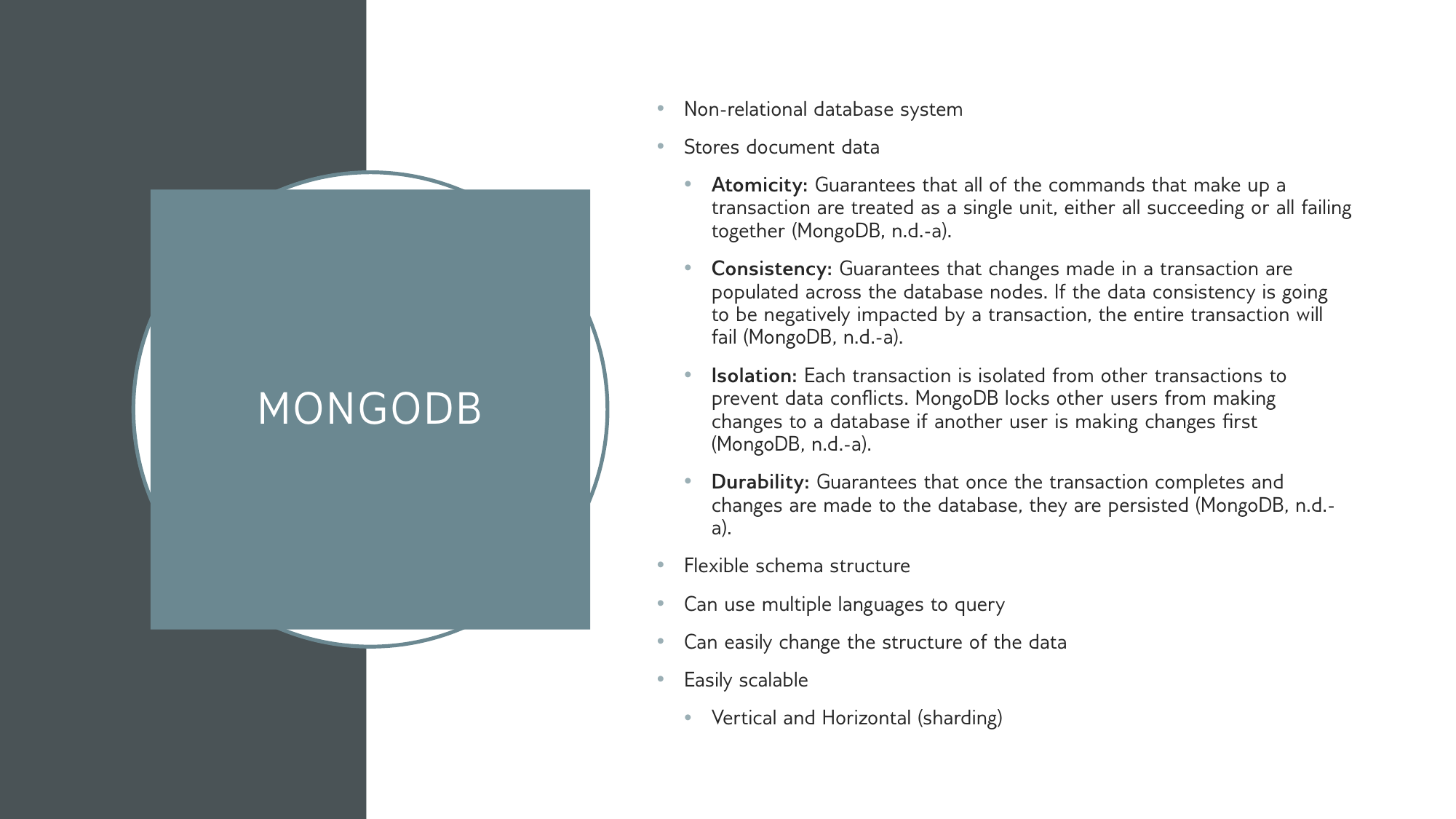

Non-relational database system
Stores document data
Atomicity: Guarantees that all of the commands that make up a transaction are treated as a single unit, either all succeeding or all failing together (MongoDB, n.d.-a).
Consistency: Guarantees that changes made in a transaction are populated across the database nodes. If the data consistency is going to be negatively impacted by a transaction, the entire transaction will fail (MongoDB, n.d.-a).
Isolation: Each transaction is isolated from other transactions to prevent data conflicts. MongoDB locks other users from making changes to a database if another user is making changes first (MongoDB, n.d.-a).
Durability: Guarantees that once the transaction completes and changes are made to the database, they are persisted (MongoDB, n.d.-a).
Flexible schema structure
Can use multiple languages to query
Can easily change the structure of the data
Easily scalable
Vertical and Horizontal (sharding)

# MongoDB